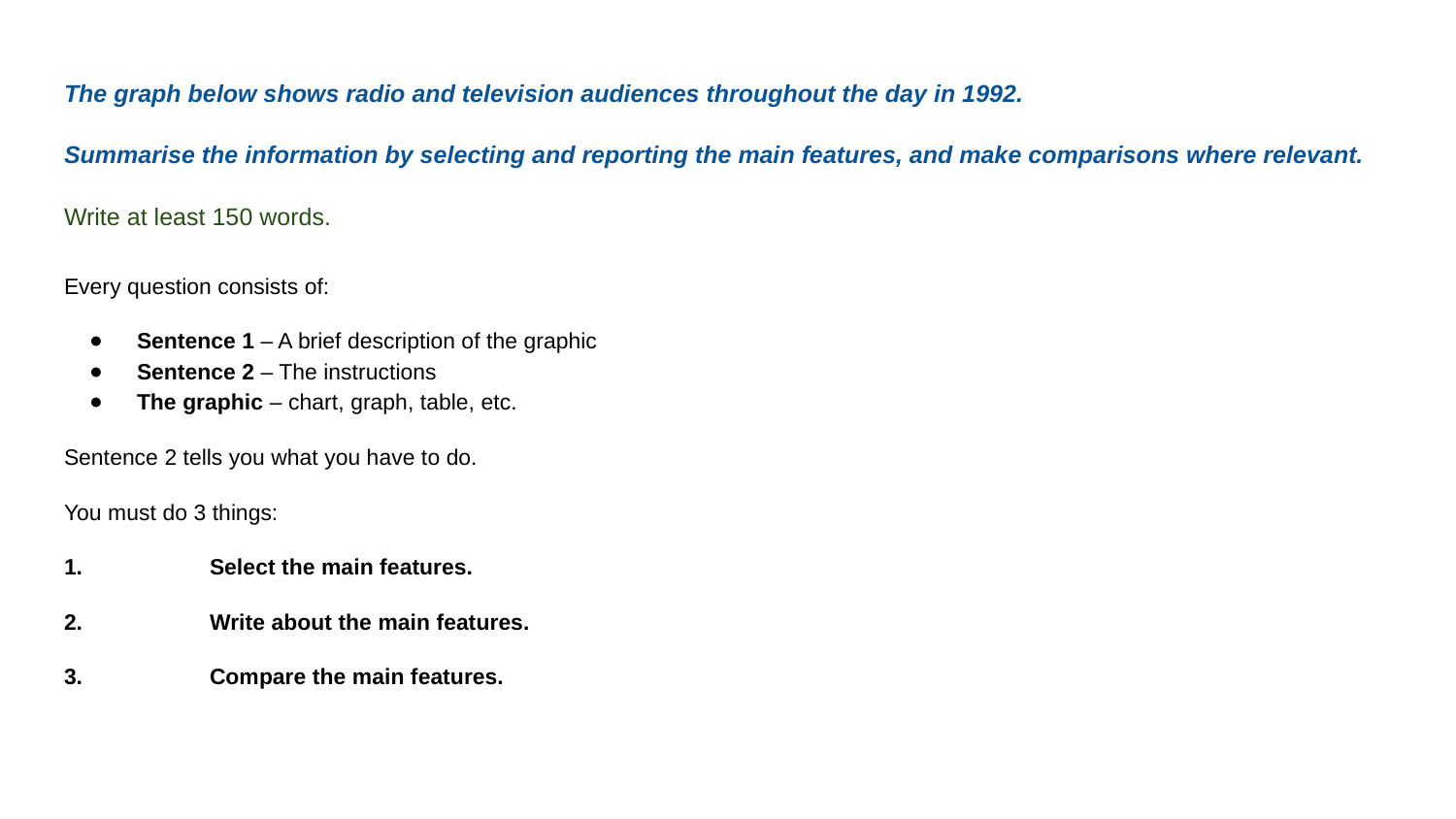

# The graph below shows radio and television audiences throughout the day in 1992.
Summarise the information by selecting and reporting the main features, and make comparisons where relevant.
Write at least 150 words.

Every question consists of:
Sentence 1 – A brief description of the graphic
Sentence 2 – The instructions
The graphic – chart, graph, table, etc.
Sentence 2 tells you what you have to do.
You must do 3 things:
1. 	Select the main features.
2. 	Write about the main features.
3. 	Compare the main features.